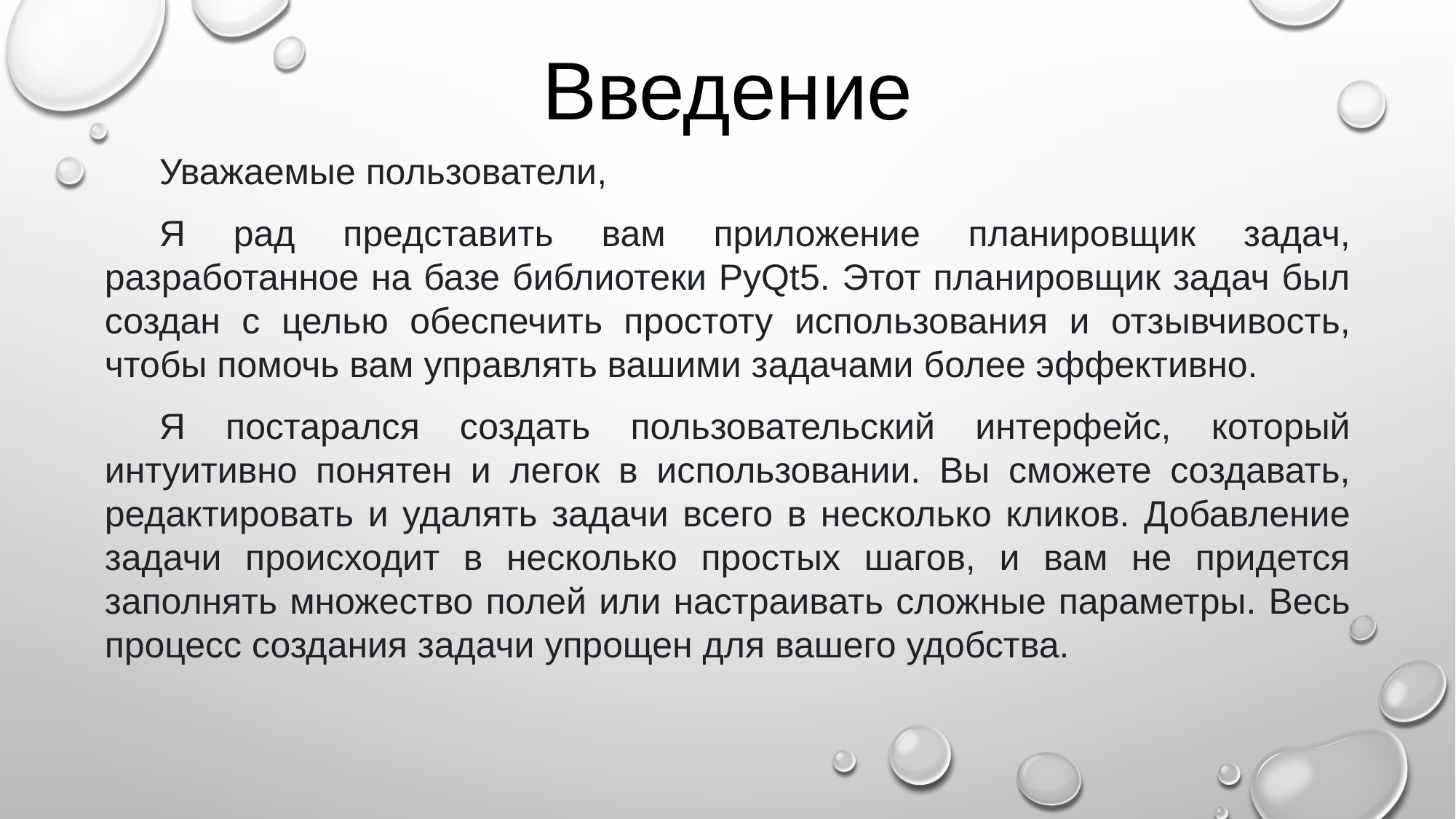

Введение
Уважаемые пользователи,
Я рад представить вам приложение планировщик задач, разработанное на базе библиотеки PyQt5. Этот планировщик задач был создан с целью обеспечить простоту использования и отзывчивость, чтобы помочь вам управлять вашими задачами более эффективно.
Я постарался создать пользовательский интерфейс, который интуитивно понятен и легок в использовании. Вы сможете создавать, редактировать и удалять задачи всего в несколько кликов. Добавление задачи происходит в несколько простых шагов, и вам не придется заполнять множество полей или настраивать сложные параметры. Весь процесс создания задачи упрощен для вашего удобства.